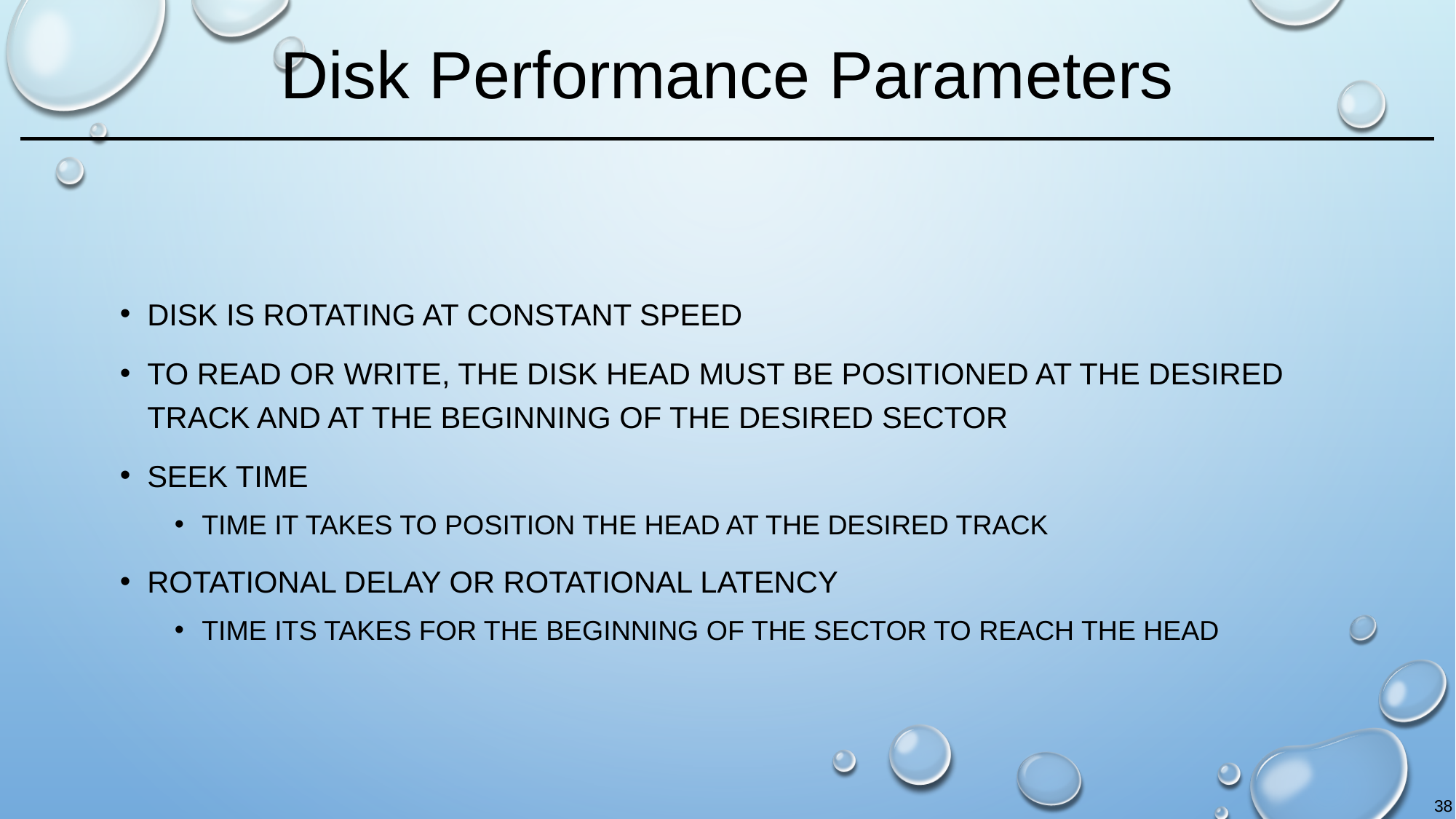

# Disk Performance Parameters
Disk is rotating at constant speed
To read or write, the disk head must be positioned at the desired track and at the beginning of the desired sector
Seek time
Time it takes to position the head at the desired track
Rotational delay or rotational latency
Time its takes for the beginning of the sector to reach the head

38